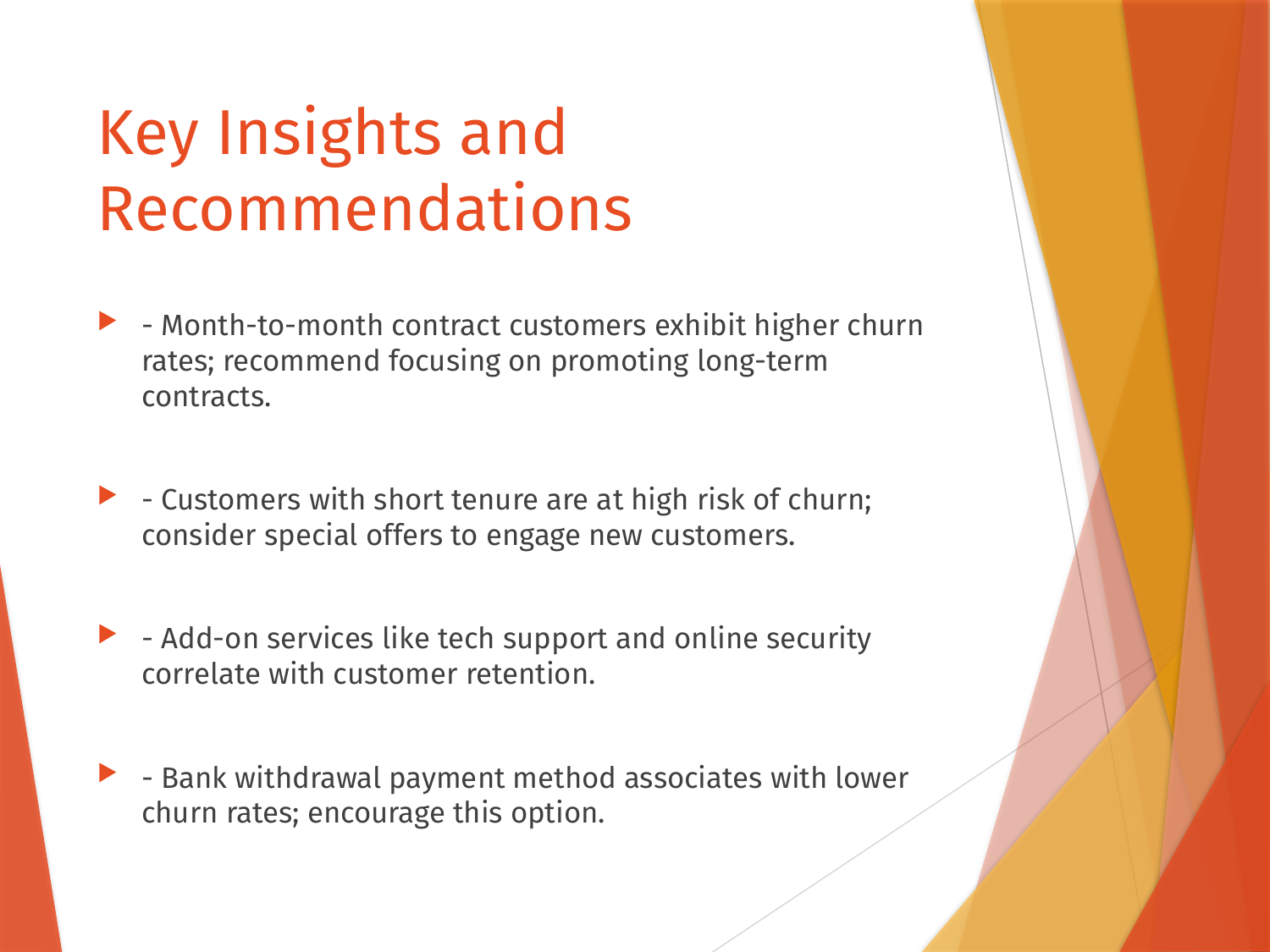

# Key Insights and Recommendations
- Month-to-month contract customers exhibit higher churn rates; recommend focusing on promoting long-term contracts.

- Customers with short tenure are at high risk of churn; consider special offers to engage new customers.

- Add-on services like tech support and online security correlate with customer retention.

- Bank withdrawal payment method associates with lower churn rates; encourage this option.